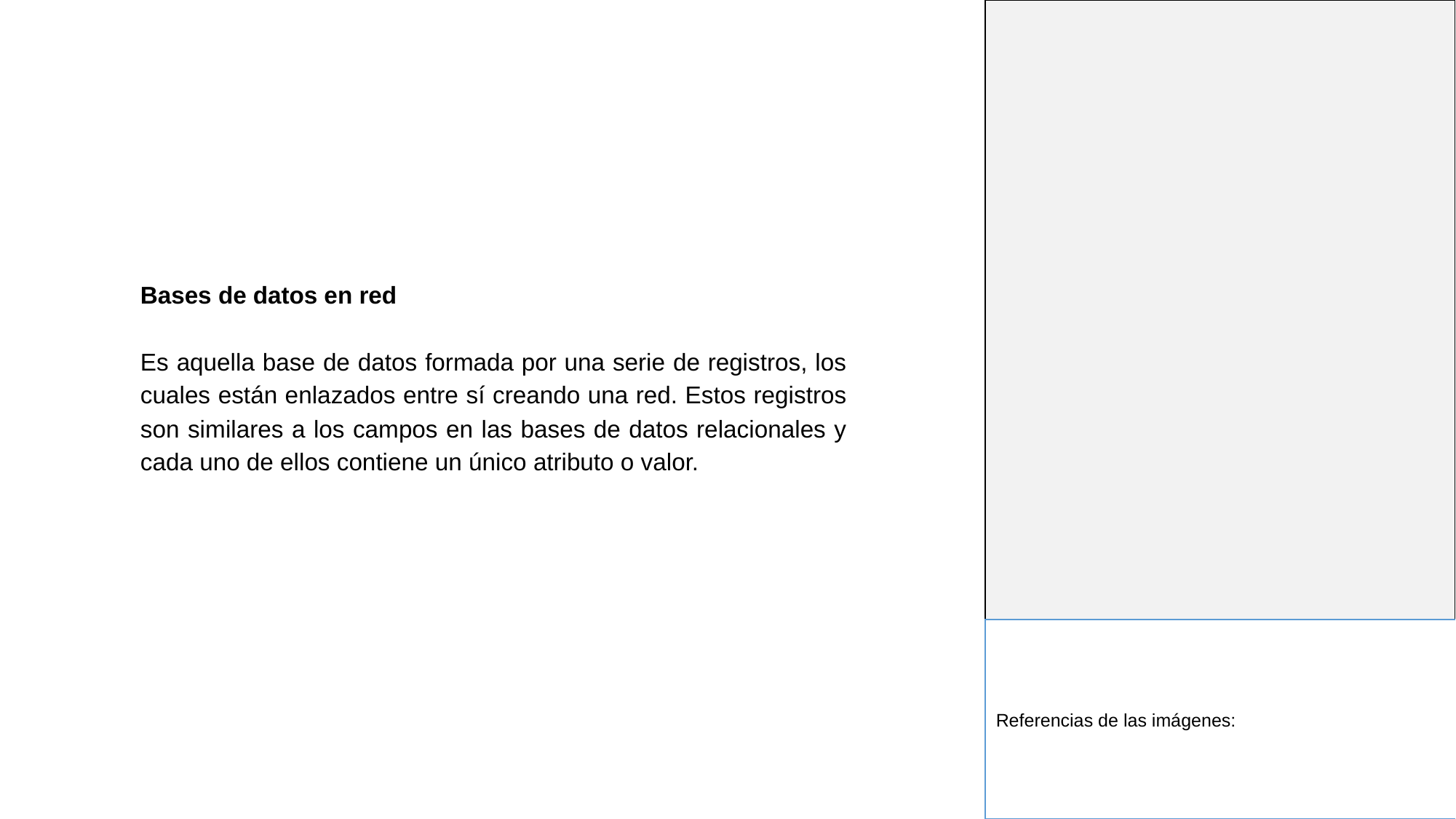

Indicaciones para la producción

Bases de datos en red

Es aquella base de datos formada por una serie de registros, los cuales están enlazados entre sí creando una red. Estos registros son similares a los campos en las bases de datos relacionales y cada uno de ellos contiene un único atributo o valor.
Referencias de las imágenes: